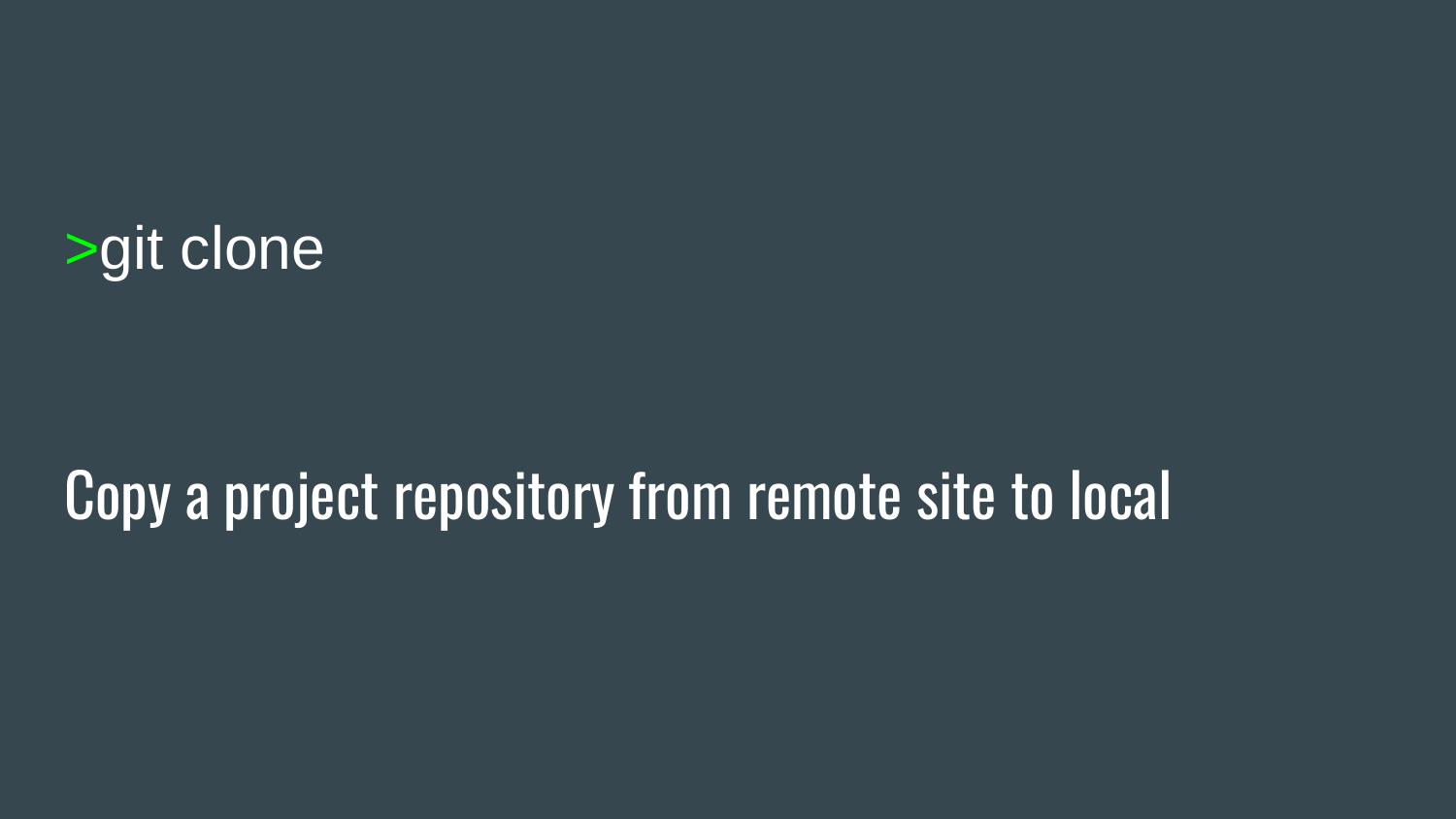

#
>git clone

Copy a project repository from remote site to local